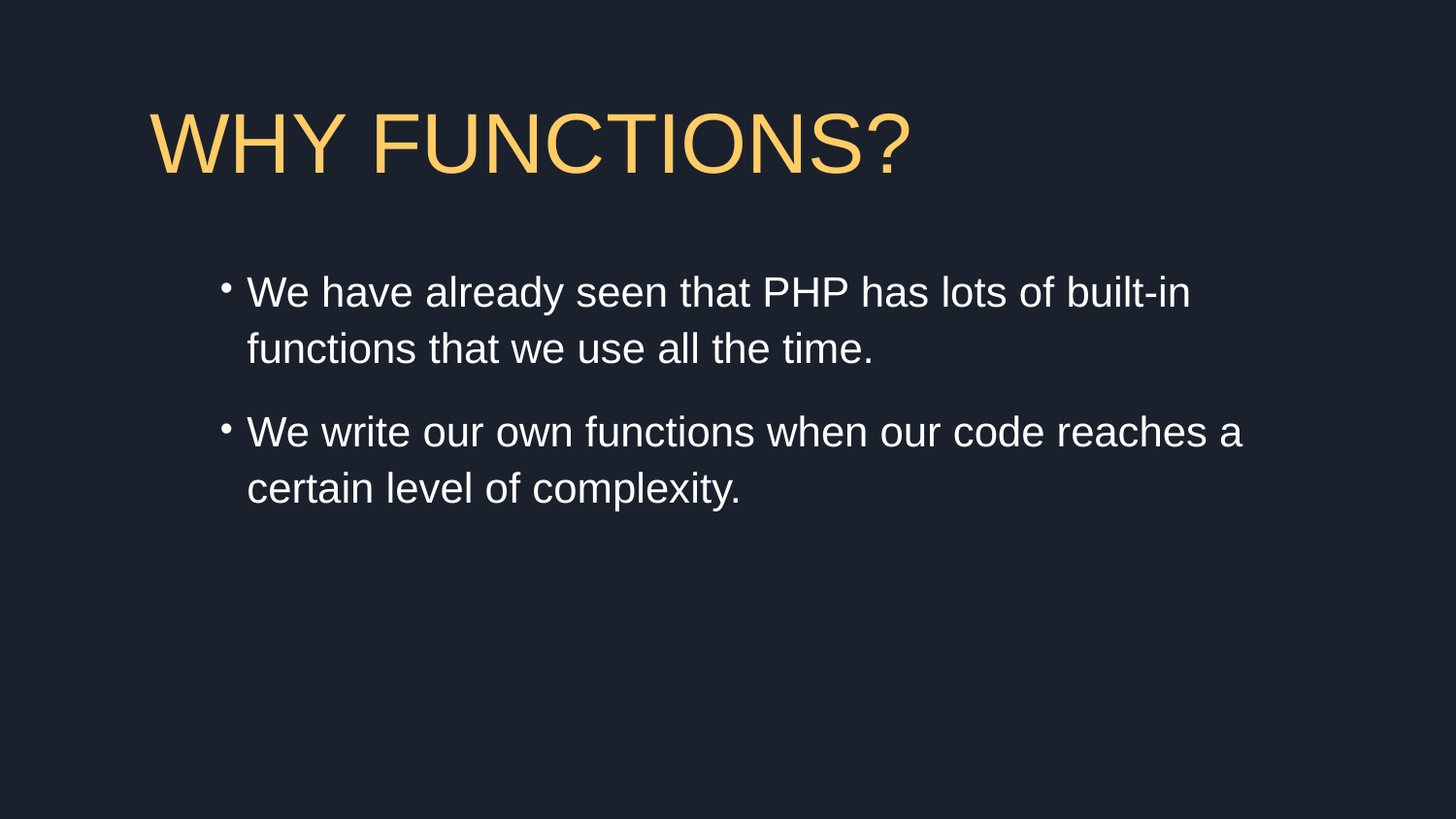

# WHY FUNCTIONS?
We have already seen that PHP has lots of built-in functions that we use all the time.
We write our own functions when our code reaches a certain level of complexity.